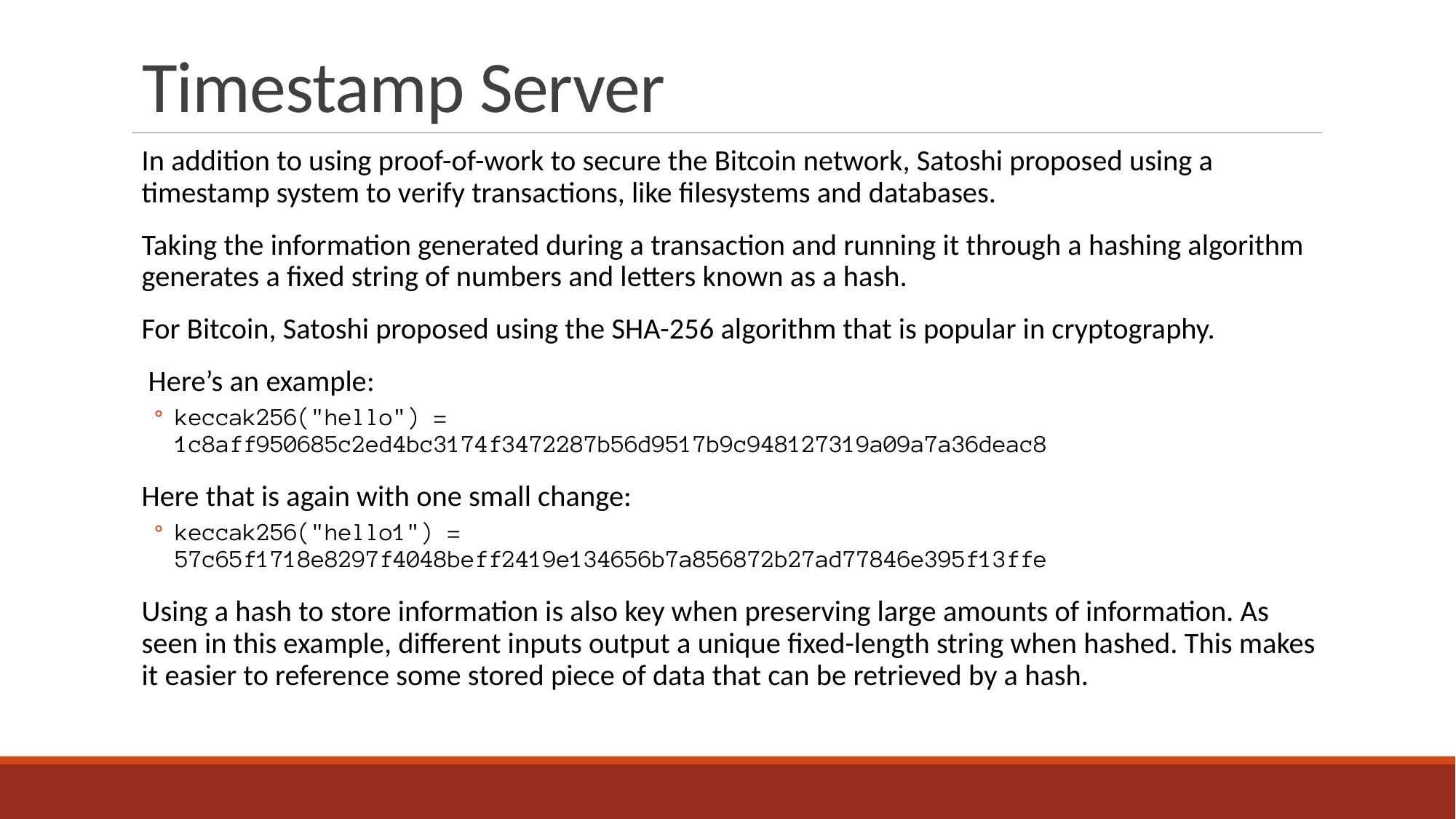

# Timestamp Server
In addition to using proof-of-work to secure the Bitcoin network, Satoshi proposed using a timestamp system to verify transactions, like filesystems and databases.
Taking the information generated during a transaction and running it through a hashing algorithm generates a fixed string of numbers and letters known as a hash.
For Bitcoin, Satoshi proposed using the SHA-256 algorithm that is popular in cryptography.
 Here’s an example:
keccak256("hello") = 1c8aff950685c2ed4bc3174f3472287b56d9517b9c948127319a09a7a36deac8
Here that is again with one small change:
keccak256("hello1") = 57c65f1718e8297f4048beff2419e134656b7a856872b27ad77846e395f13ffe
Using a hash to store information is also key when preserving large amounts of information. As seen in this example, different inputs output a unique fixed-length string when hashed. This makes it easier to reference some stored piece of data that can be retrieved by a hash.